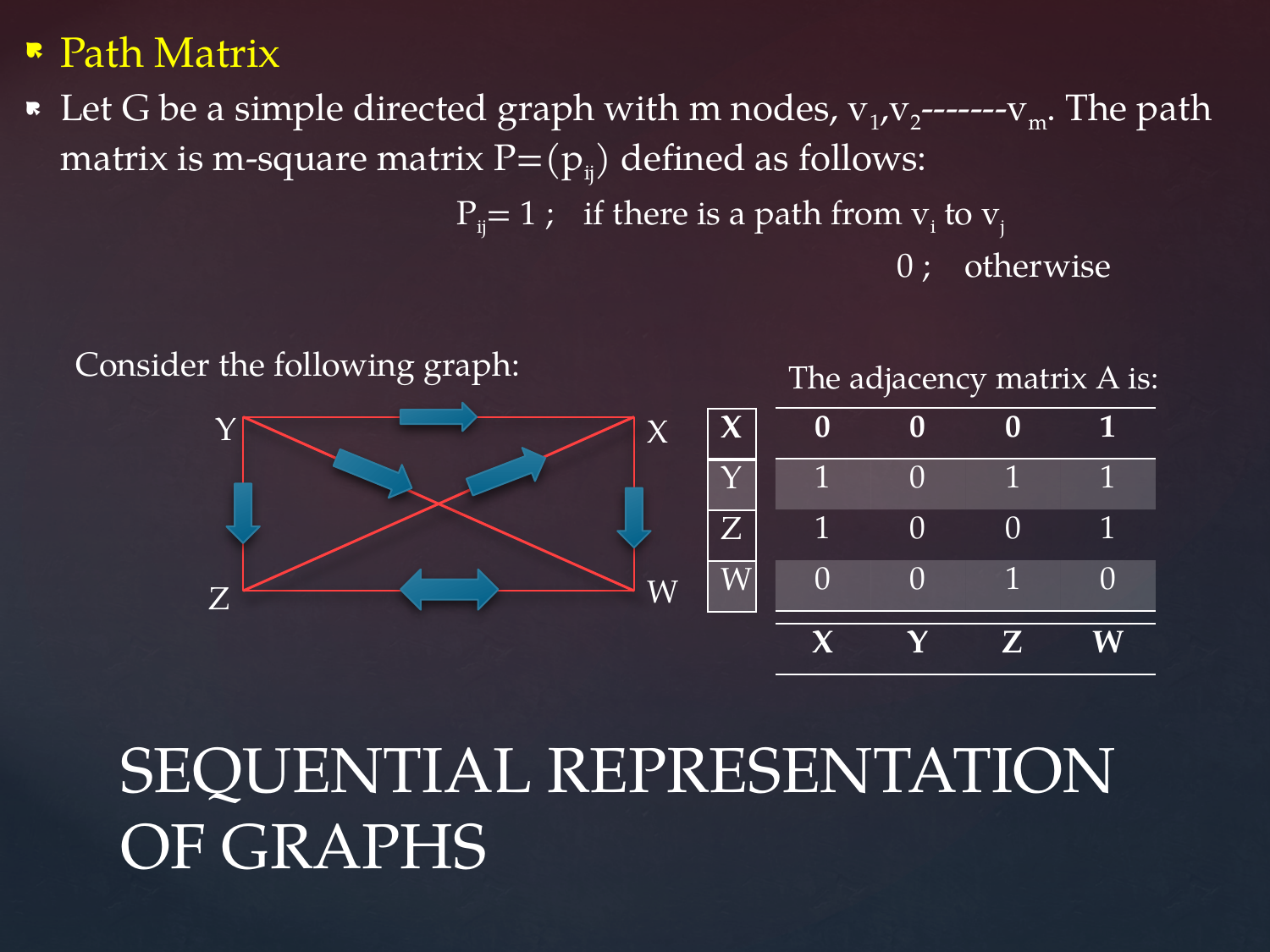

Path Matrix
Let G be a simple directed graph with m nodes, v1,v2-------vm. The path matrix is m-square matrix P=(pij) defined as follows:
			Pij= 1 ;	if there is a path from vi to vj
						       0 ;	otherwise

Consider the following graph:
The adjacency matrix A is:
Y

X
| 0 | 0 | 0 | 1 |
| --- | --- | --- | --- |
| 1 | 0 | 1 | 1 |
| 1 | 0 | 0 | 1 |
| 0 | 0 | 1 | 0 |
| X |
| --- |
| Y |
| Z |
| W |

W

Z
| X | Y | Z | W |
| --- | --- | --- | --- |
# SEQUENTIAL REPRESENTATION OF GRAPHS